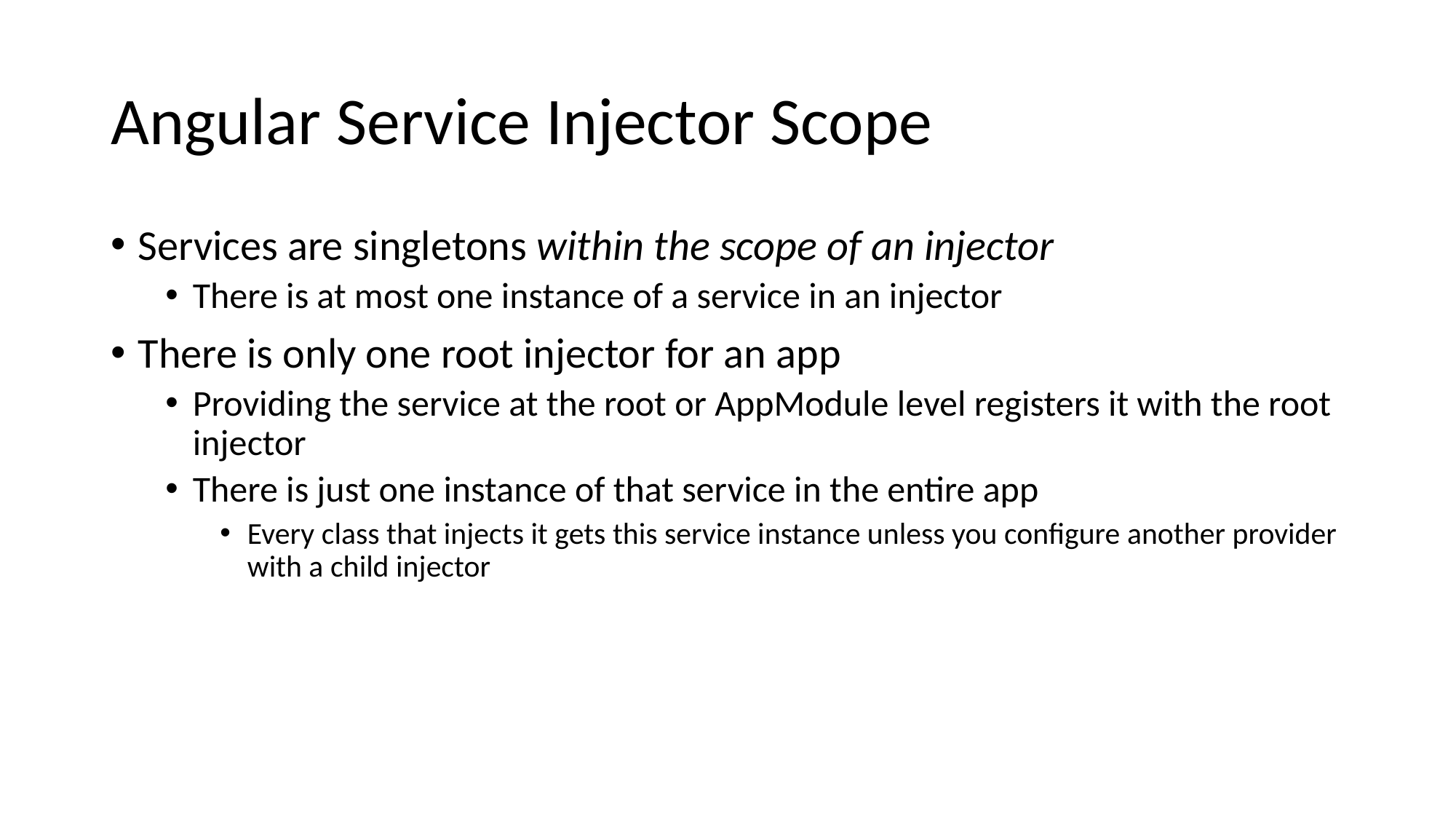

# Angular Service Injector Scope
Services are singletons within the scope of an injector
There is at most one instance of a service in an injector
There is only one root injector for an app
Providing the service at the root or AppModule level registers it with the root injector
There is just one instance of that service in the entire app
Every class that injects it gets this service instance unless you configure another provider with a child injector